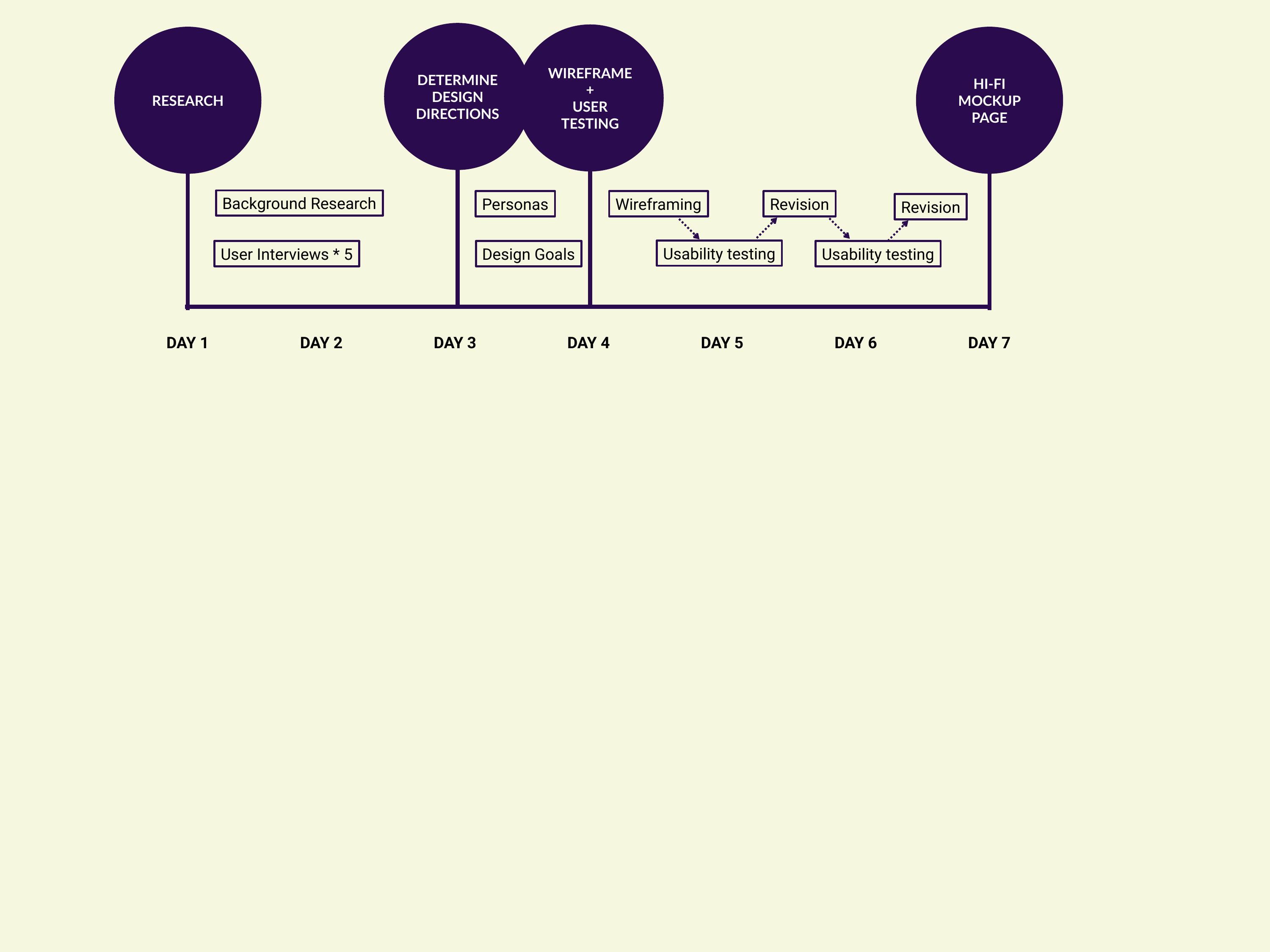

DETERMINE
DESIGN
DIRECTIONS
WIREFRAME
+
USER TESTING
RESEARCH
HI-FI
MOCKUP
PAGE
Background Research
Personas
Wireframing
Revision
Revision
Usability testing
User Interviews * 5
Design Goals
Usability testing
DAY 1
DAY 2
DAY 3
DAY 4
DAY 5
DAY 6
DAY 7